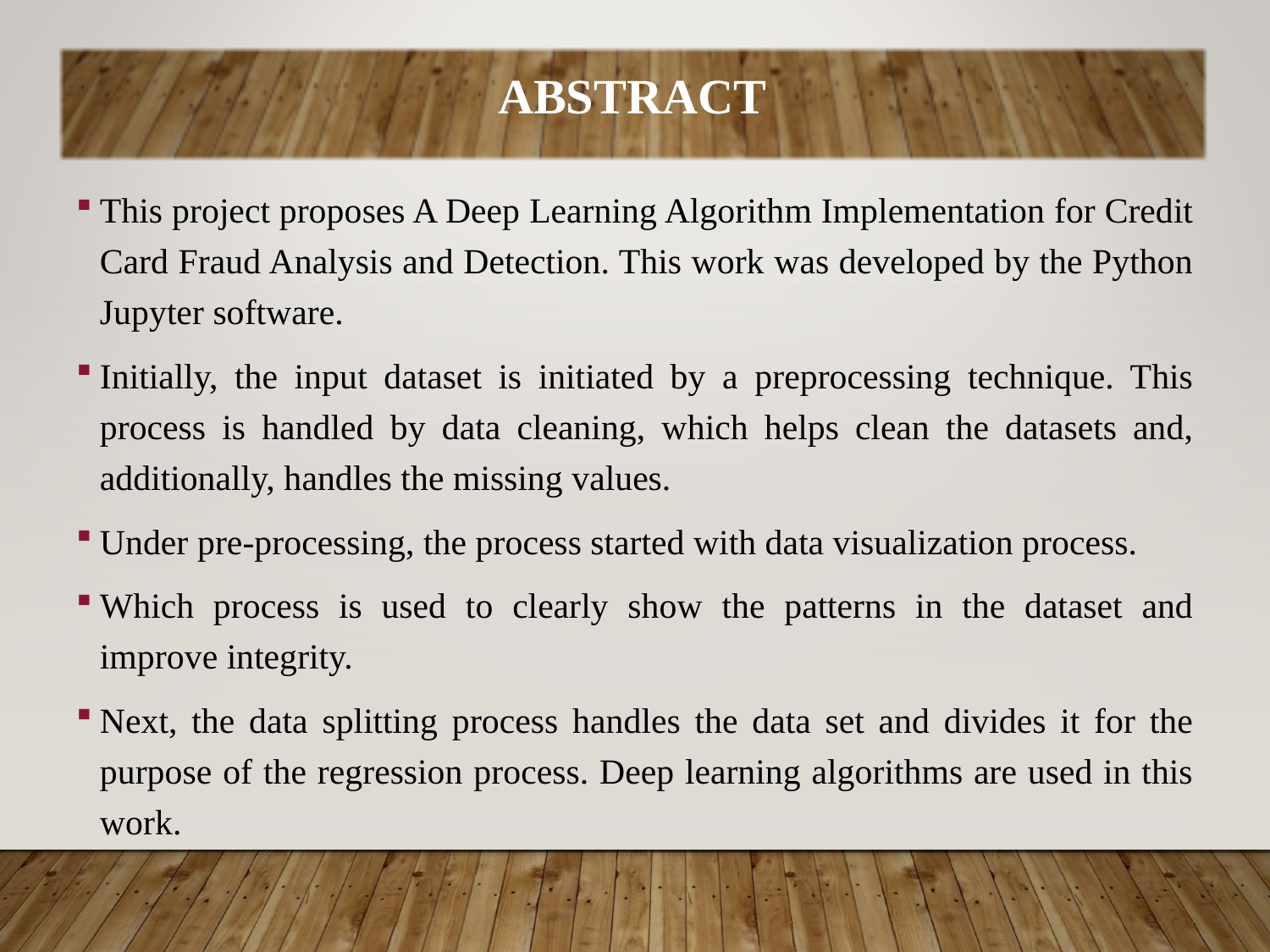

ABSTRACT
This project proposes A Deep Learning Algorithm Implementation for Credit Card Fraud Analysis and Detection. This work was developed by the Python Jupyter software.
Initially, the input dataset is initiated by a preprocessing technique. This process is handled by data cleaning, which helps clean the datasets and, additionally, handles the missing values.
Under pre-processing, the process started with data visualization process.
Which process is used to clearly show the patterns in the dataset and improve integrity.
Next, the data splitting process handles the data set and divides it for the purpose of the regression process. Deep learning algorithms are used in this work.